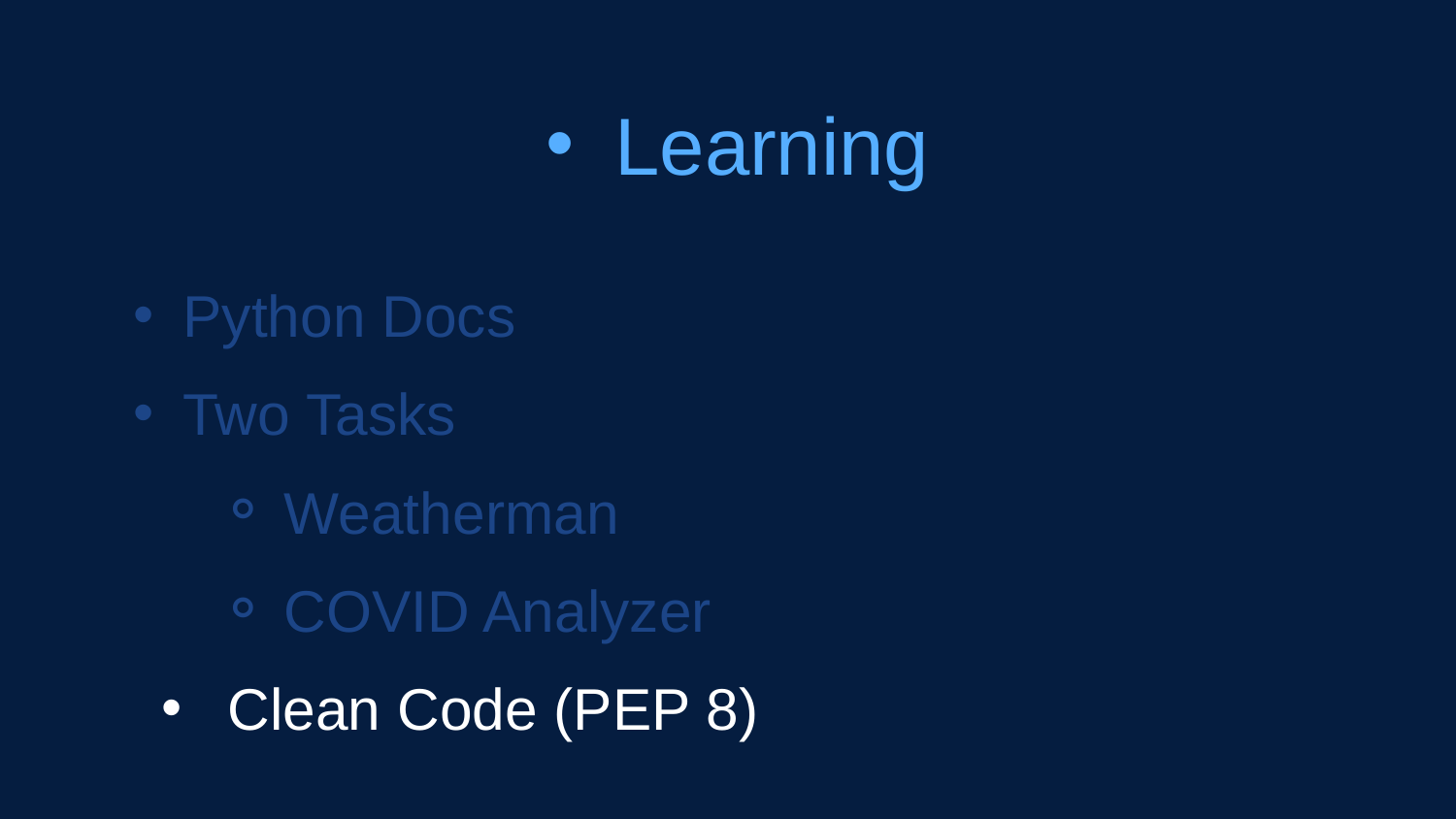

Learning
Python Docs
Two Tasks
Weatherman
COVID Analyzer
Clean Code (PEP 8)